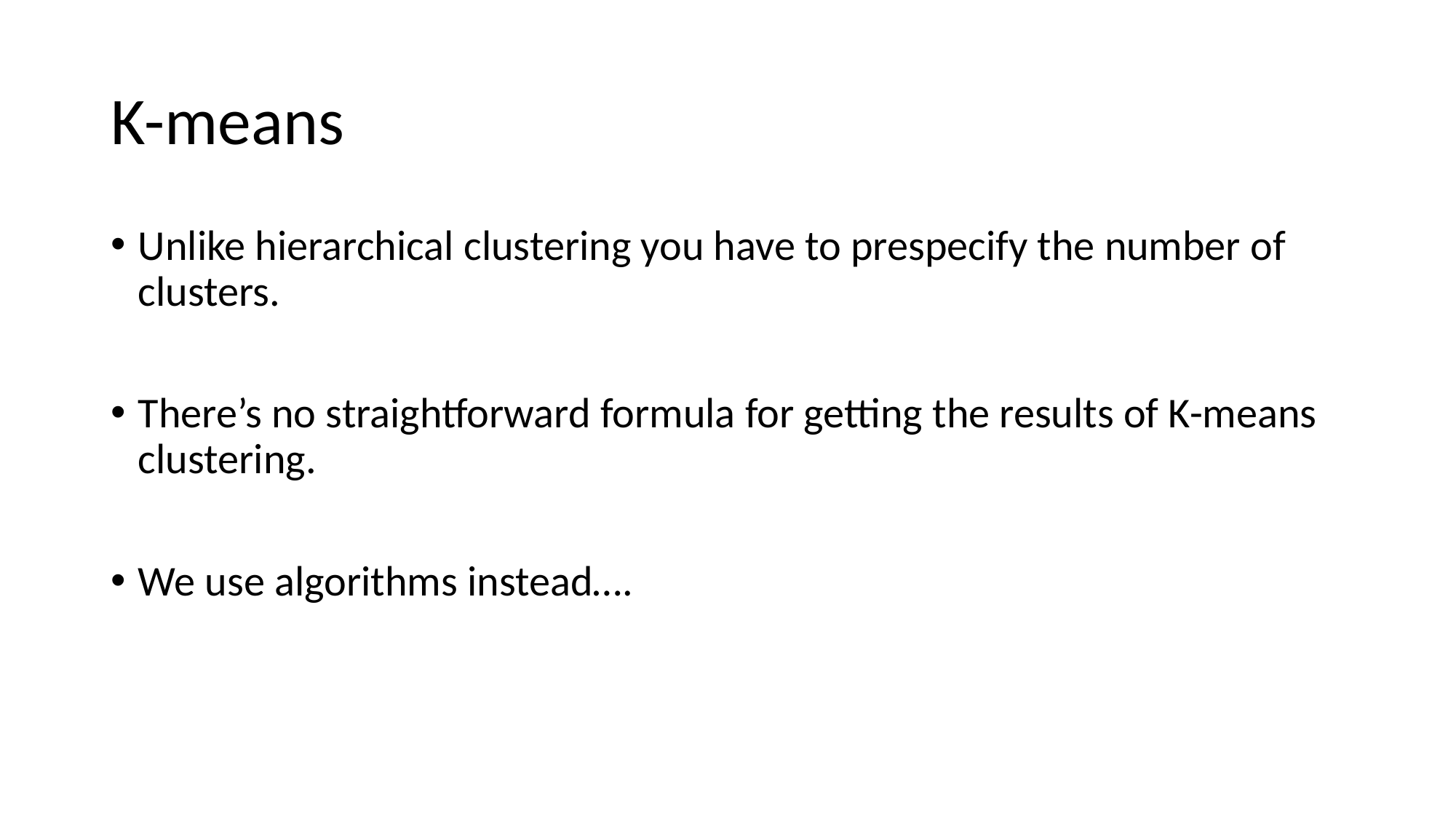

# K-means
Unlike hierarchical clustering you have to prespecify the number of clusters.

There’s no straightforward formula for getting the results of K-means clustering.

We use algorithms instead….